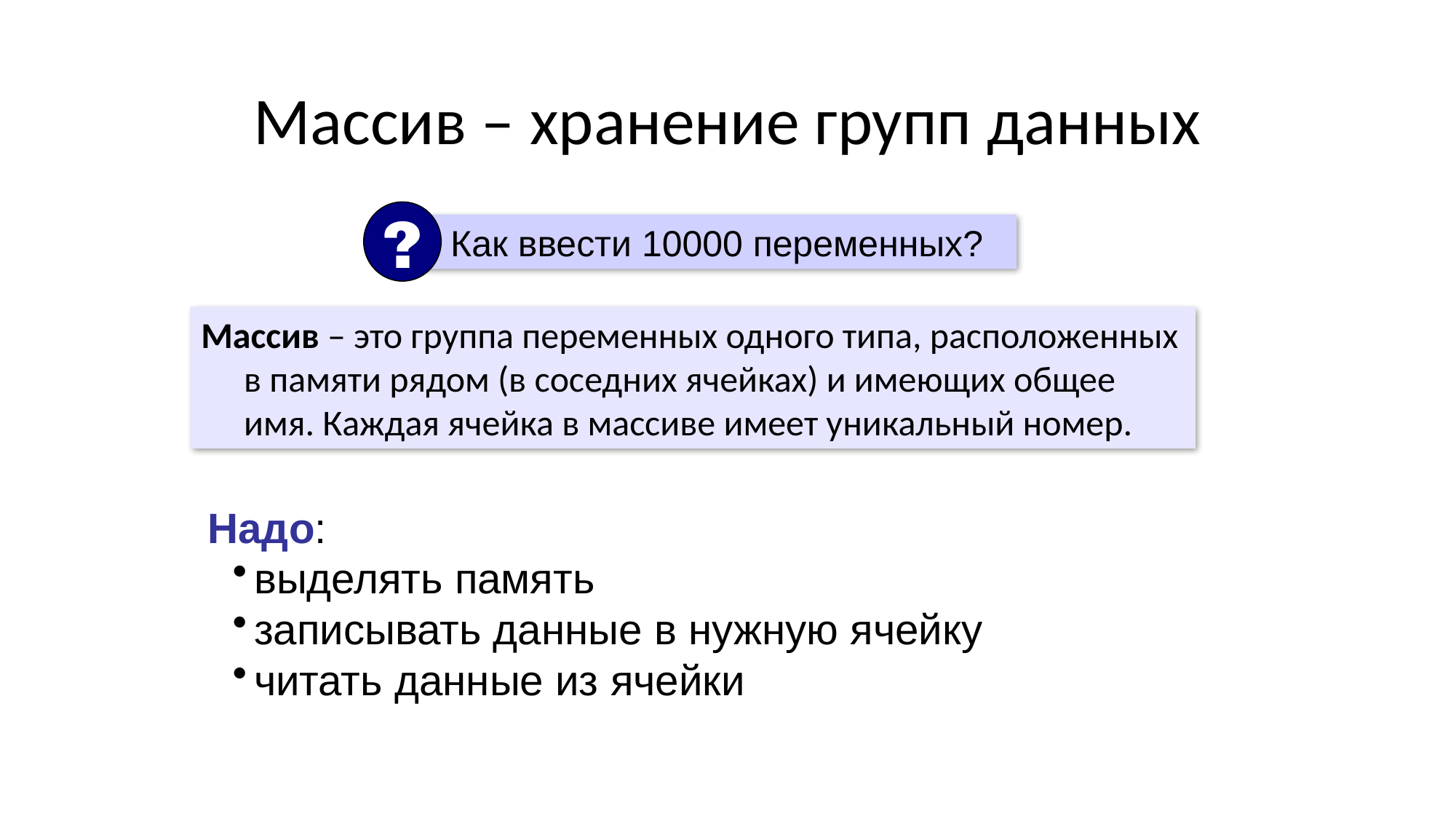

# Массив – хранение групп данных
?
  Как ввести 10000 переменных?
Массив – это группа переменных одного типа, расположенных в памяти рядом (в соседних ячейках) и имеющих общее имя. Каждая ячейка в массиве имеет уникальный номер.
Надо:
выделять память
записывать данные в нужную ячейку
читать данные из ячейки